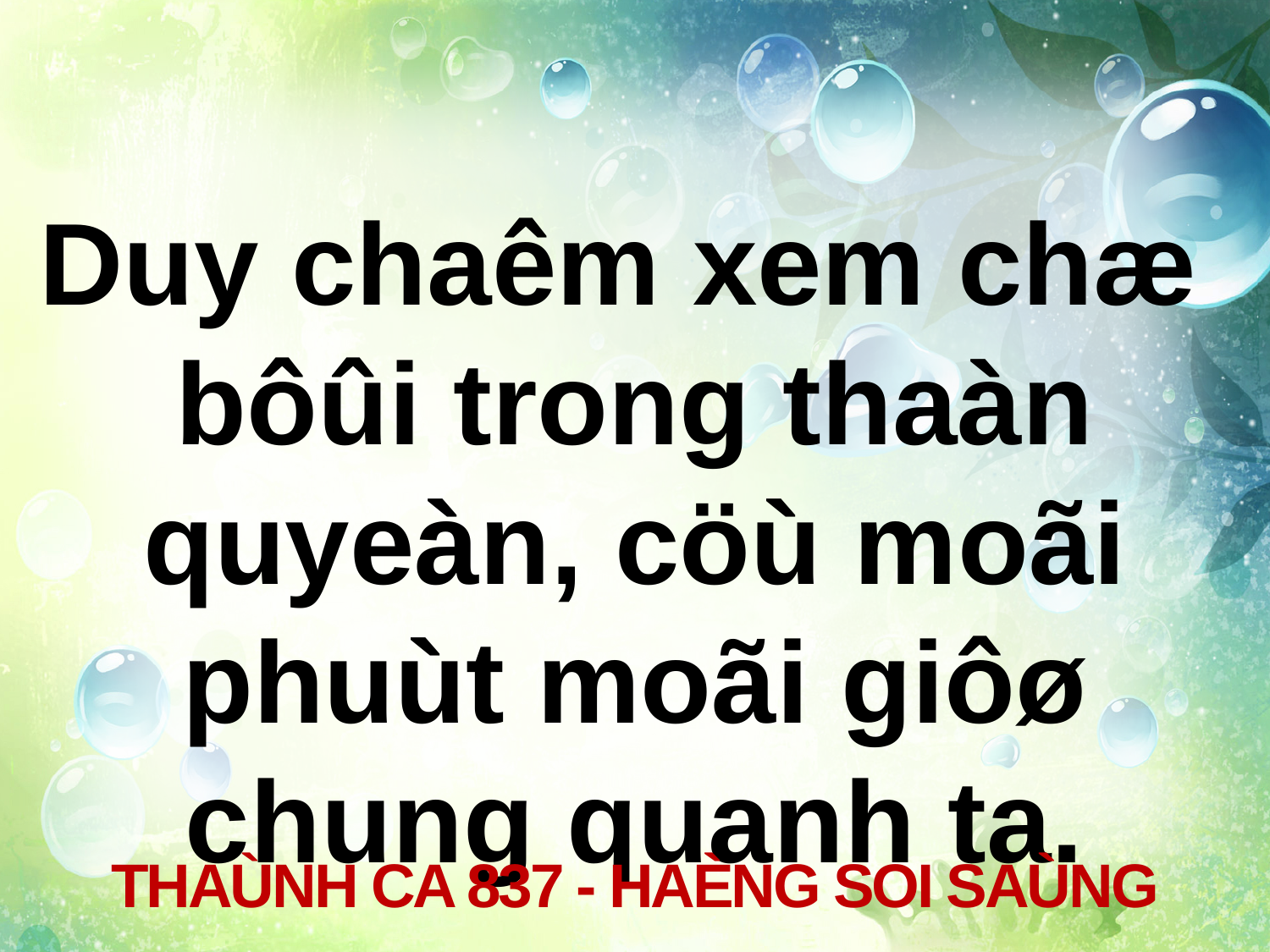

Duy chaêm xem chæ
bôûi trong thaàn quyeàn, cöù moãi phuùt moãi giôø chung quanh ta.
THAÙNH CA 837 - HAÈNG SOI SAÙNG